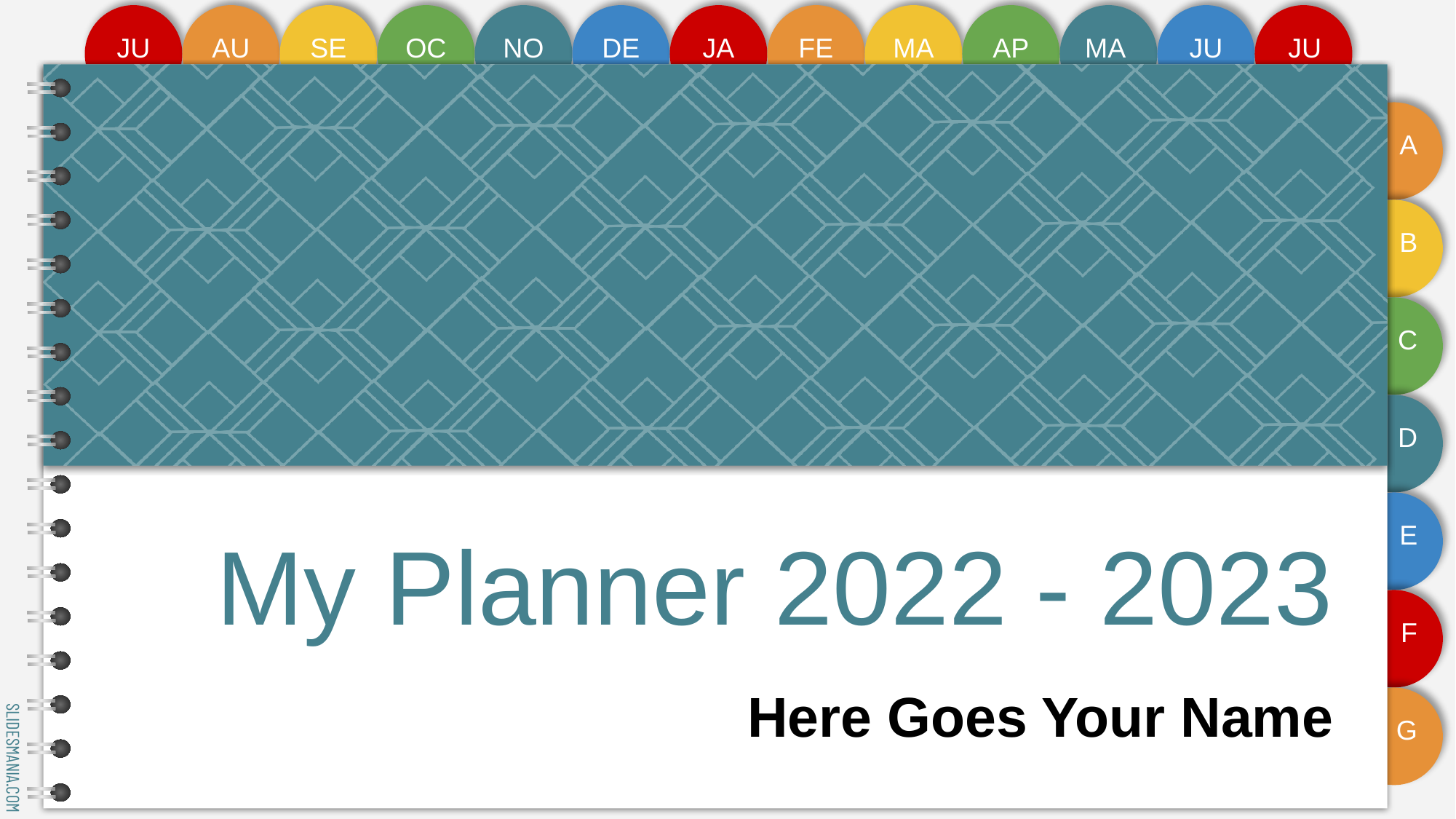

# My Planner 2022 - 2023

Here Goes Your Name